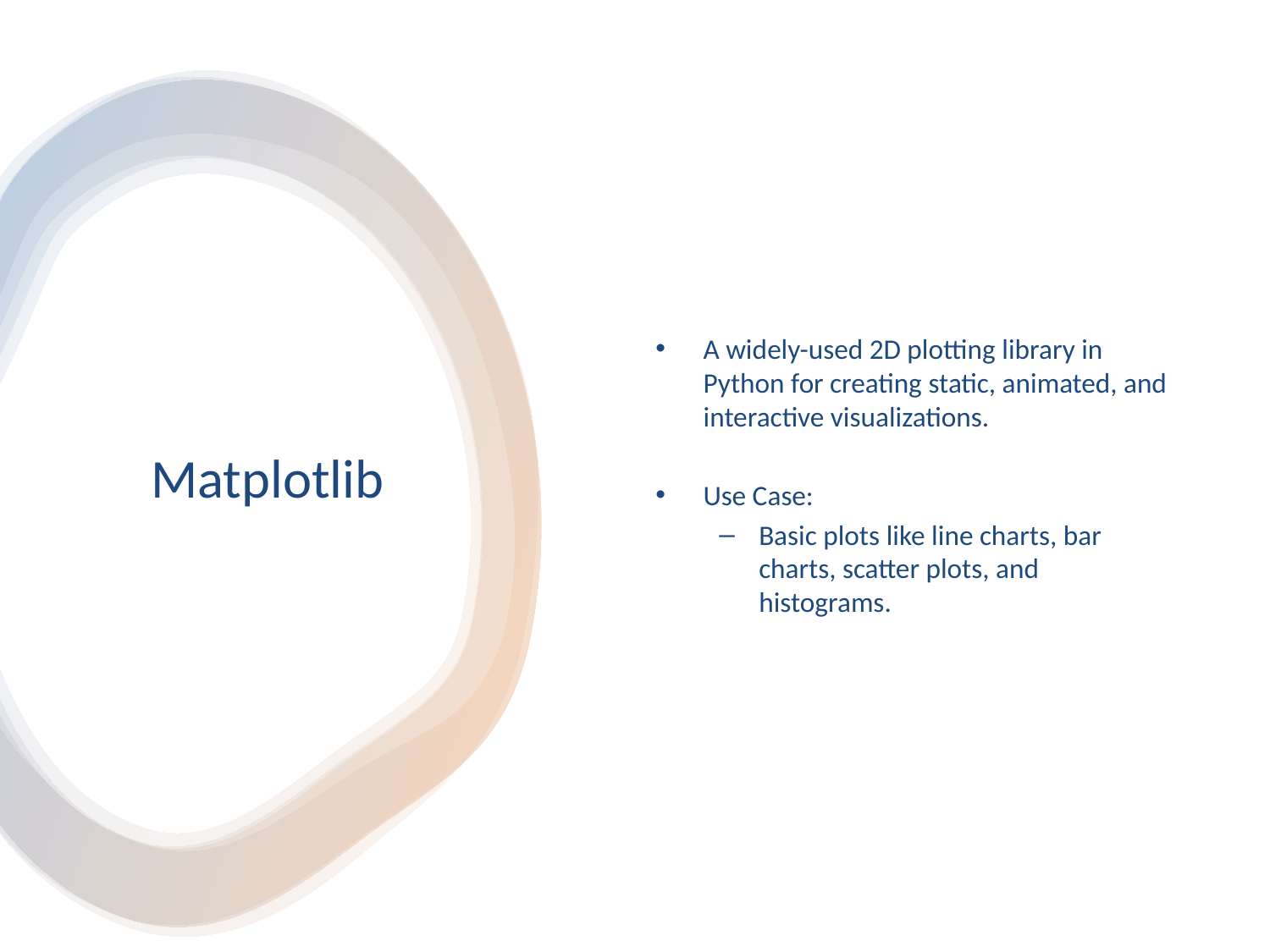

A widely-used 2D plotting library in Python for creating static, animated, and interactive visualizations.

Use Case:
Basic plots like line charts, bar charts, scatter plots, and histograms.
# Matplotlib